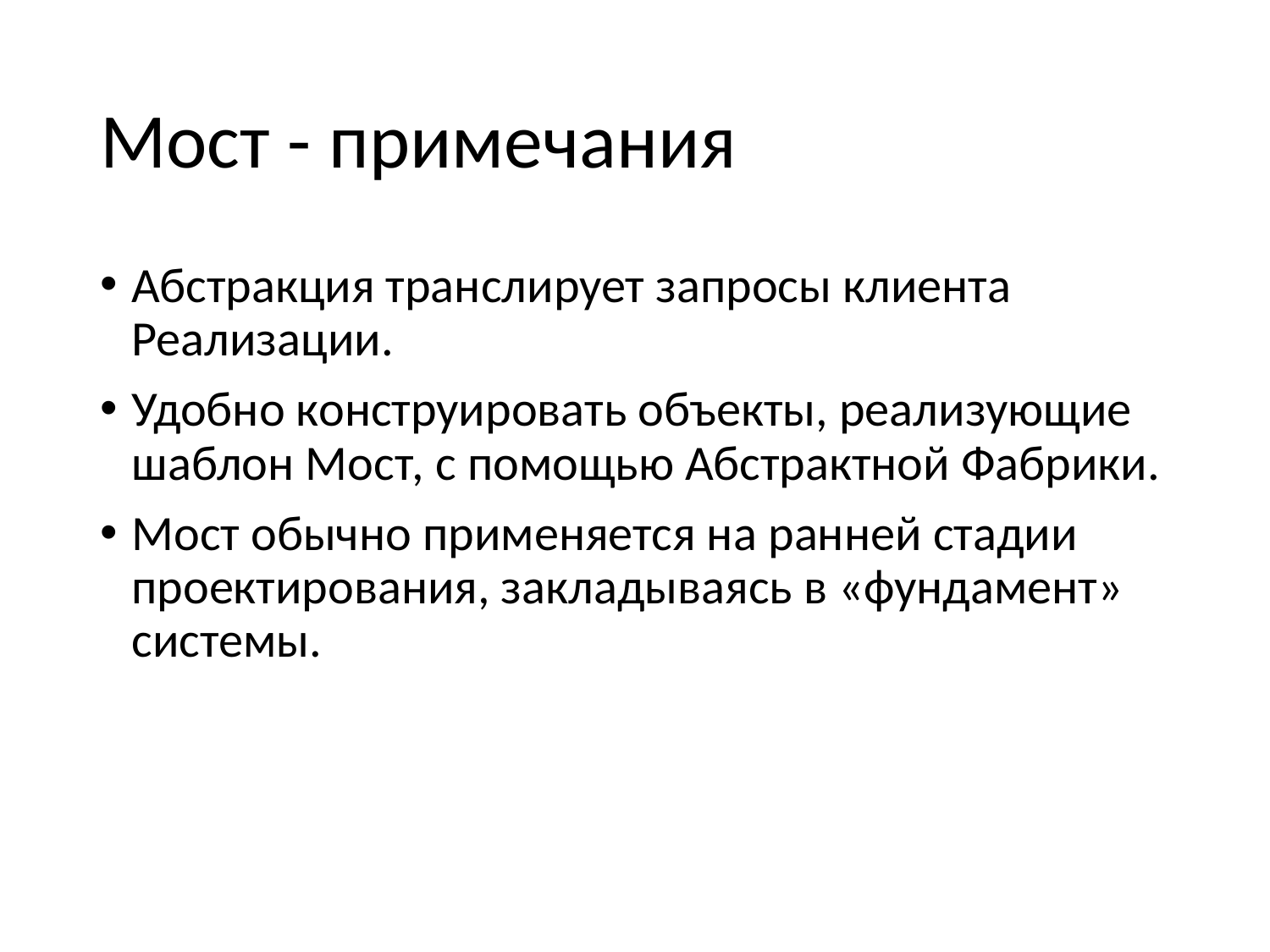

# Мост - примечания
Абстракция транслирует запросы клиента Реализации.
Удобно конструировать объекты, реализующие шаблон Мост, с помощью Абстрактной Фабрики.
Мост обычно применяется на ранней стадии проектирования, закладываясь в «фундамент» системы.